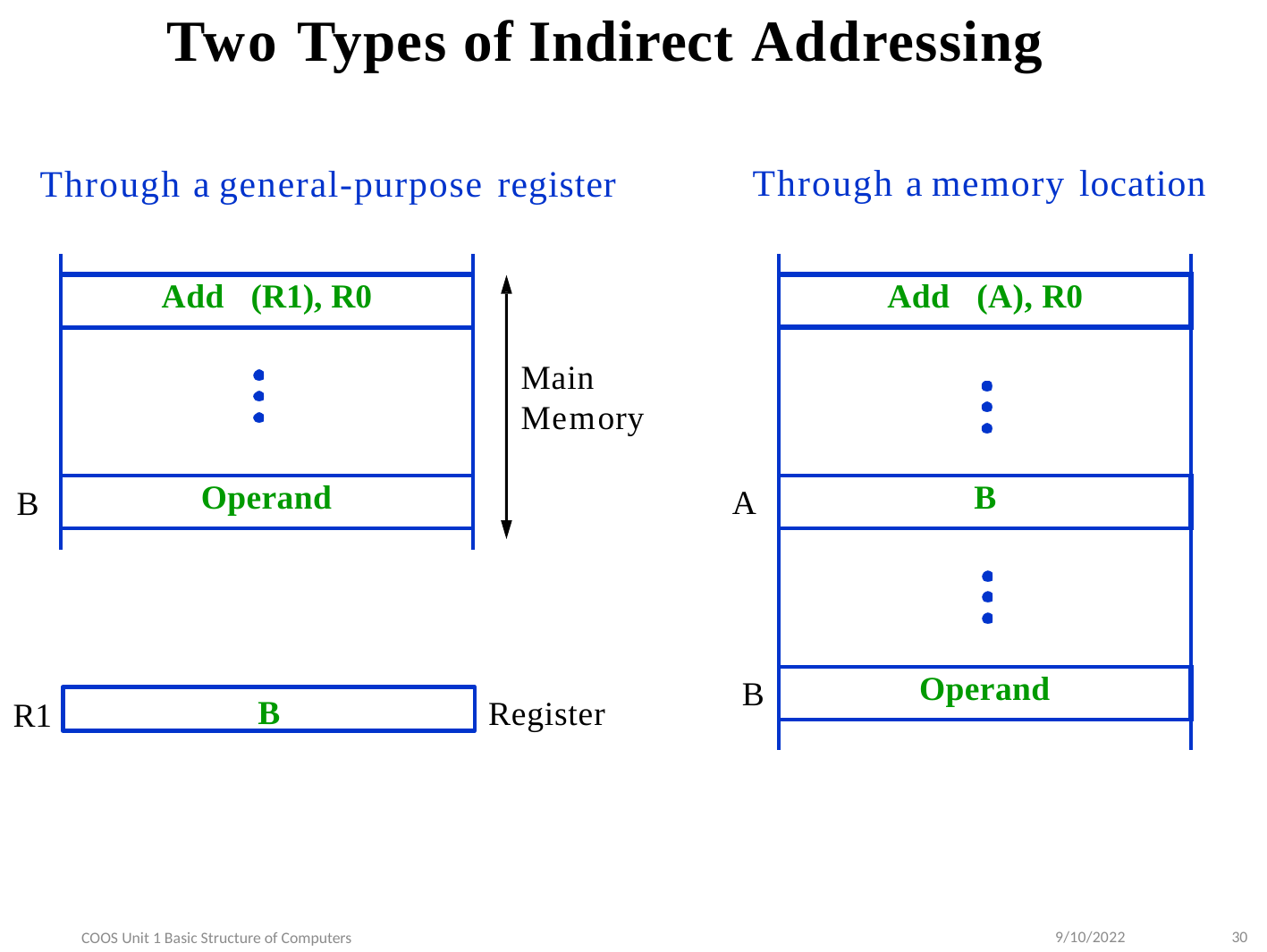

# Two Types of Indirect Addressing
Through a memory location
Through a general-purpose register
|  |
| --- |
| Add (R1), R0 |
|  |
| Operand |
|  |
|  |
| --- |
| Add (A), R0 |
|  |
| B |
|  |
| Operand |
|  |

Main  Memory

A
B

B
B
Register
R1
9/10/2022
30
COOS Unit 1 Basic Structure of Computers